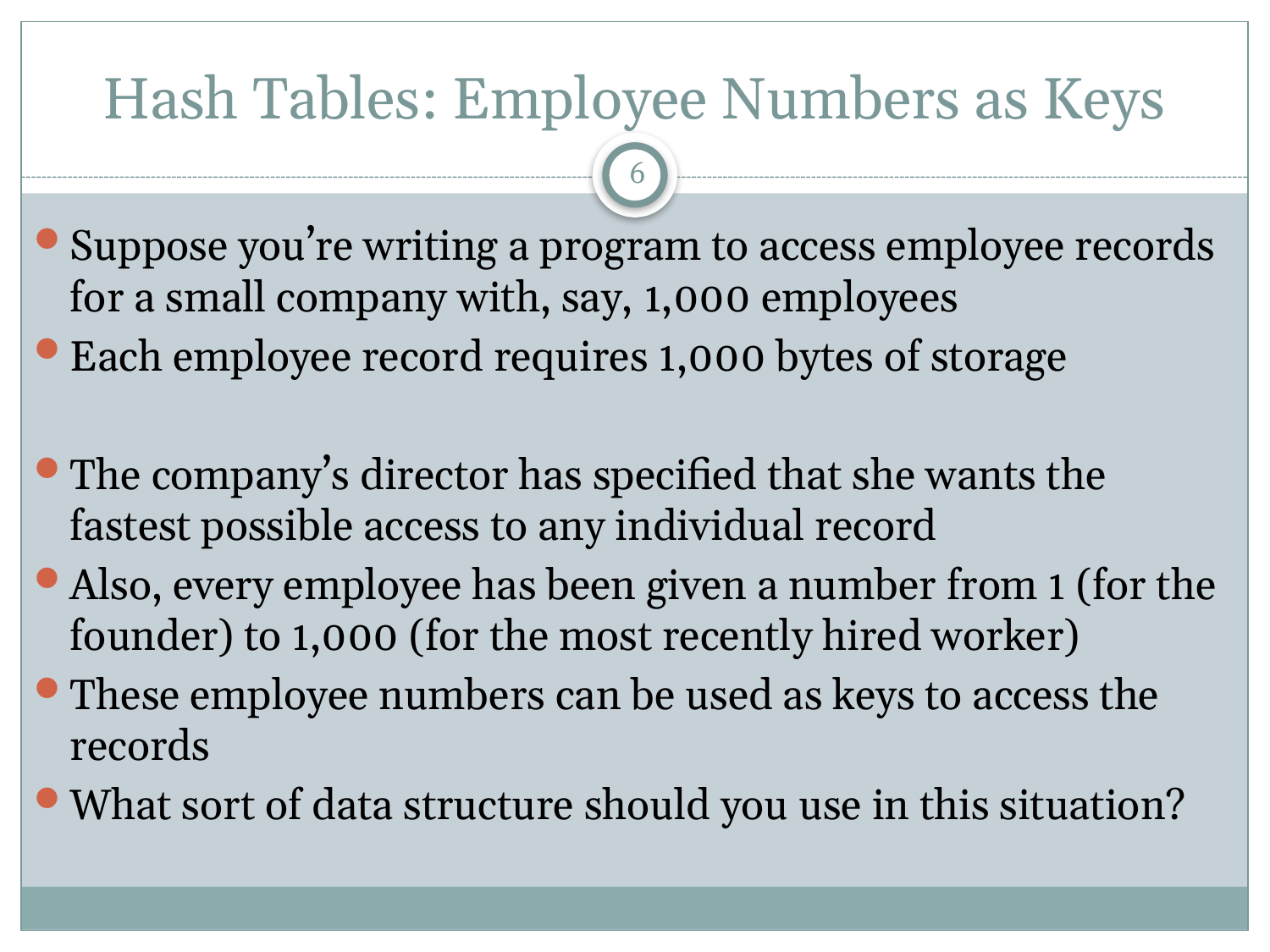

# Hash Tables: Employee Numbers as Keys
6
Suppose you’re writing a program to access employee records for a small company with, say, 1,000 employees
Each employee record requires 1,000 bytes of storage

The company’s director has specified that she wants the fastest possible access to any individual record
Also, every employee has been given a number from 1 (for the founder) to 1,000 (for the most recently hired worker)
These employee numbers can be used as keys to access the records
What sort of data structure should you use in this situation?